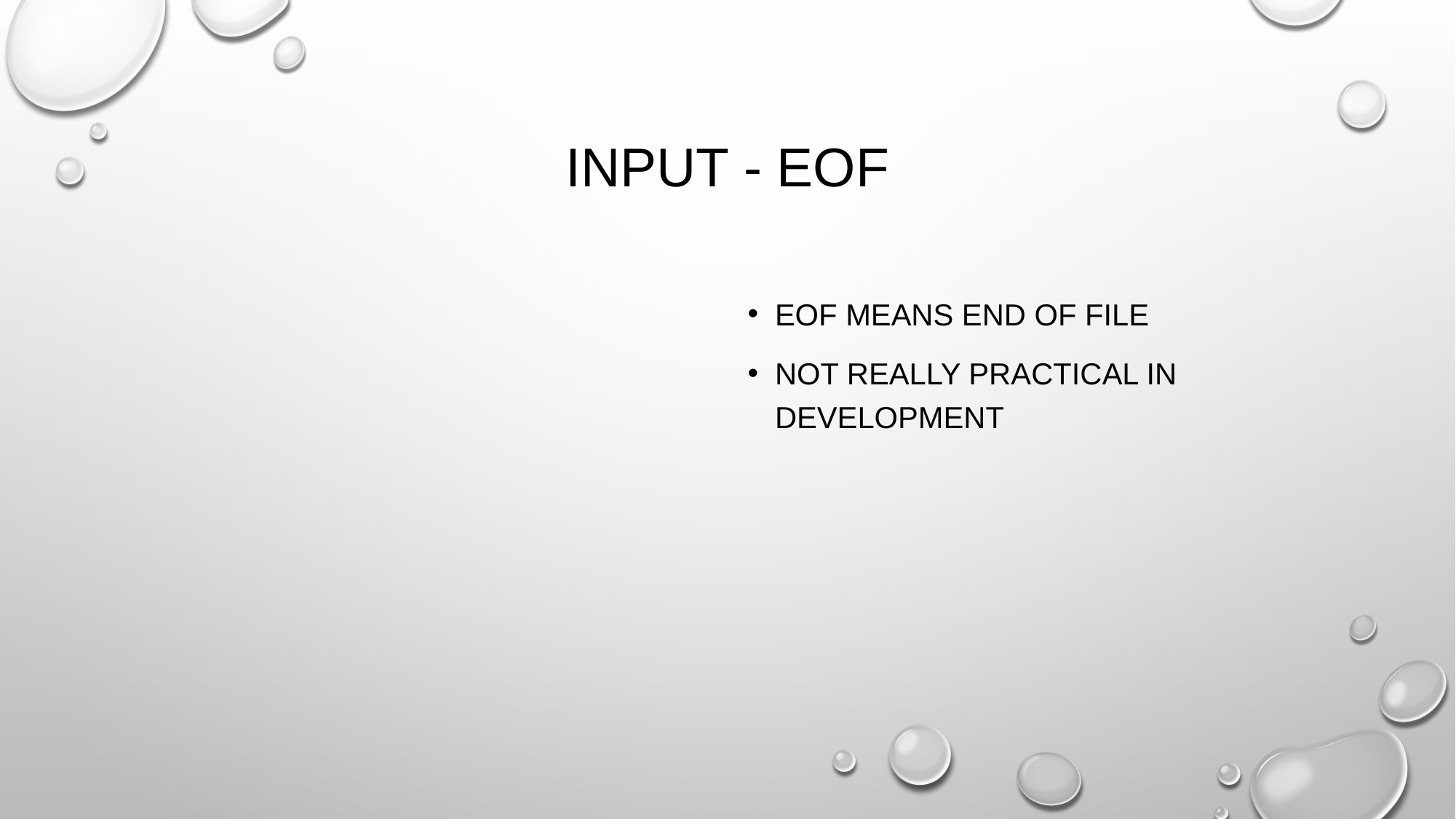

# Input - eof

Eof means end of file
Not really Practical in development